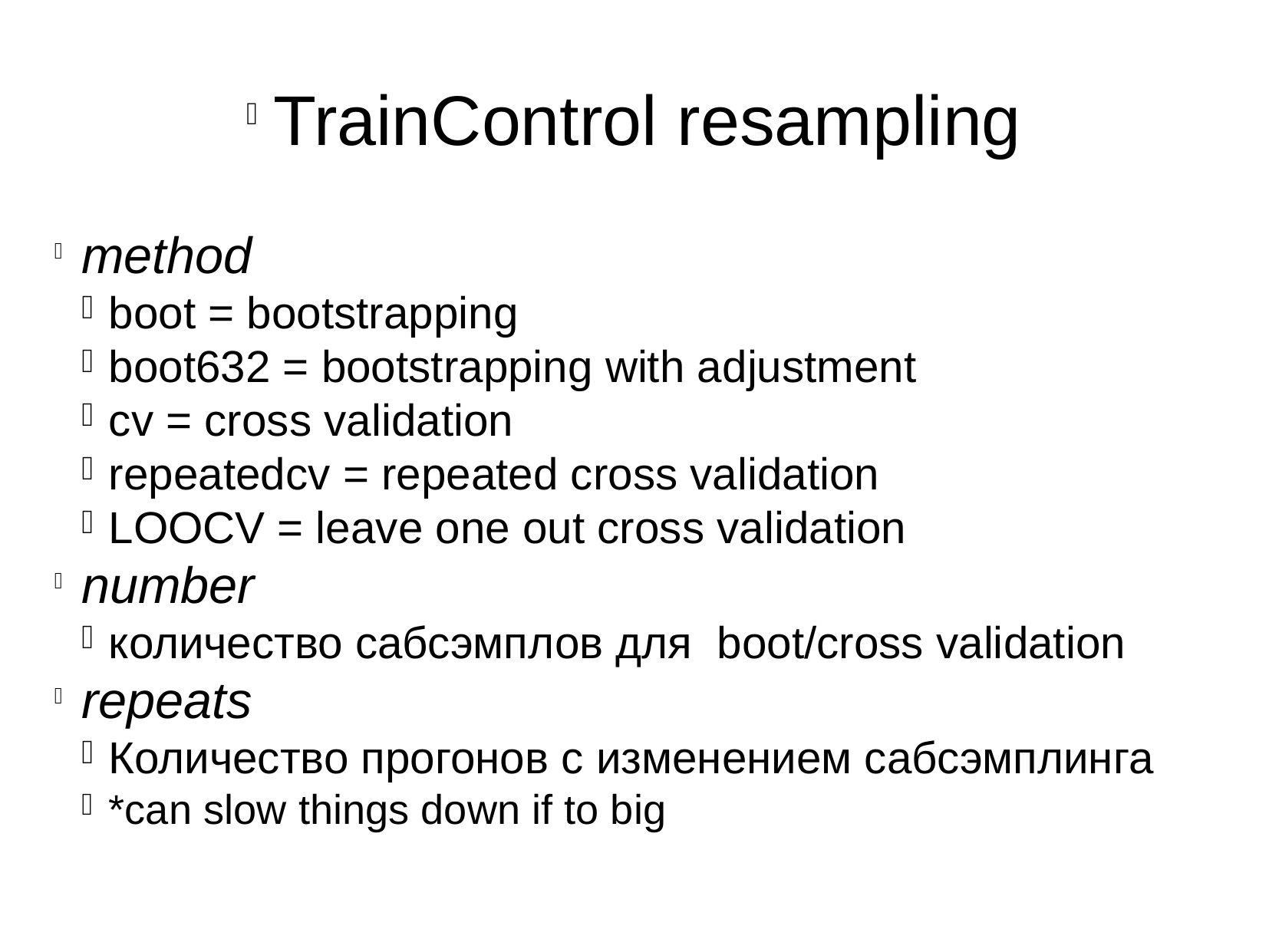

TrainControl resampling
method
boot = bootstrapping
boot632 = bootstrapping with adjustment
cv = cross validation
repeatedcv = repeated cross validation
LOOCV = leave one out cross validation
number
количество сабсэмплов для  boot/cross validation
repeats
Количество прогонов с изменением сабсэмплинга
*can slow things down if to big